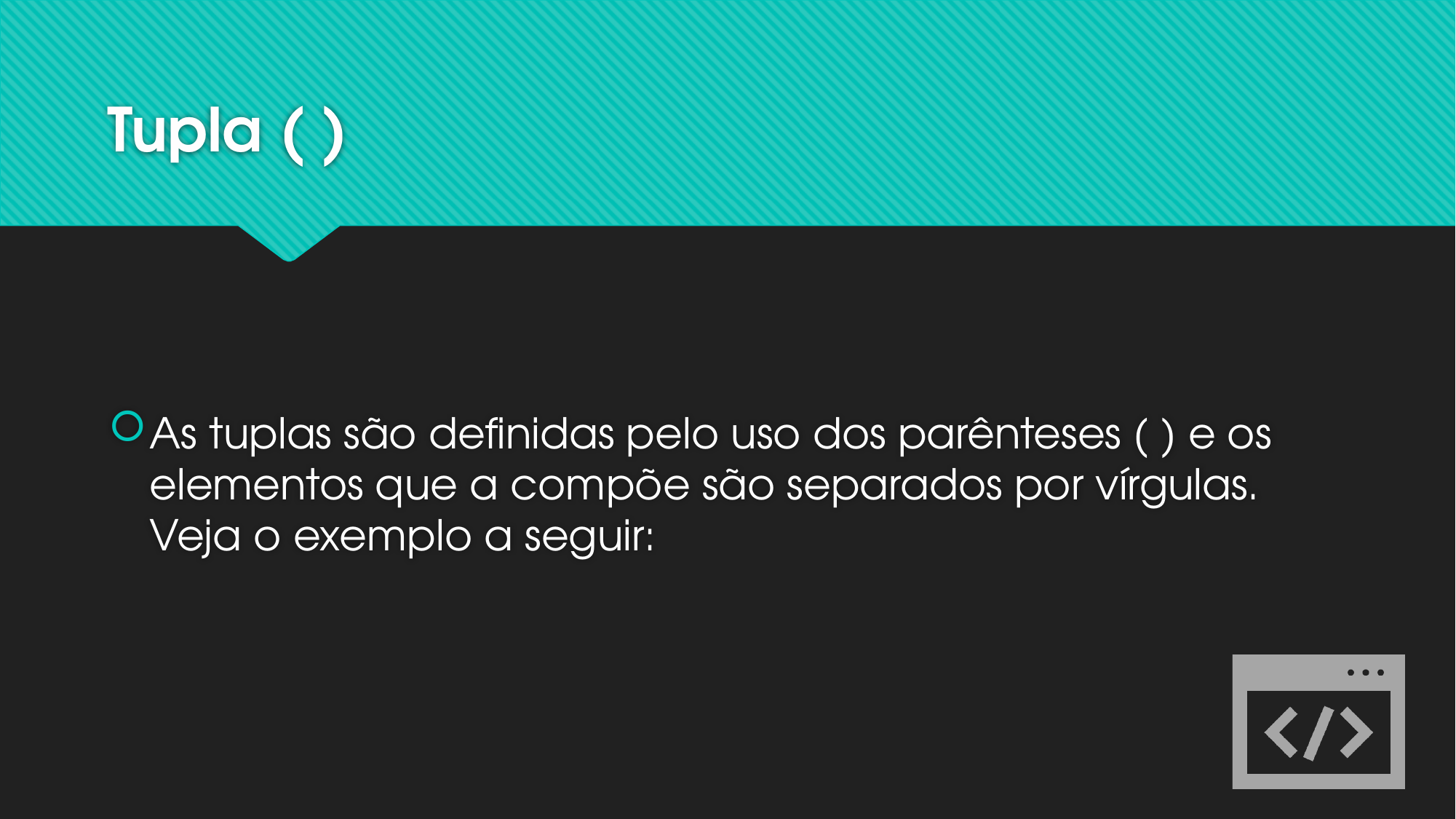

# Tupla ( )
As tuplas são definidas pelo uso dos parênteses ( ) e os elementos que a compõe são separados por vírgulas.
Veja o exemplo a seguir: